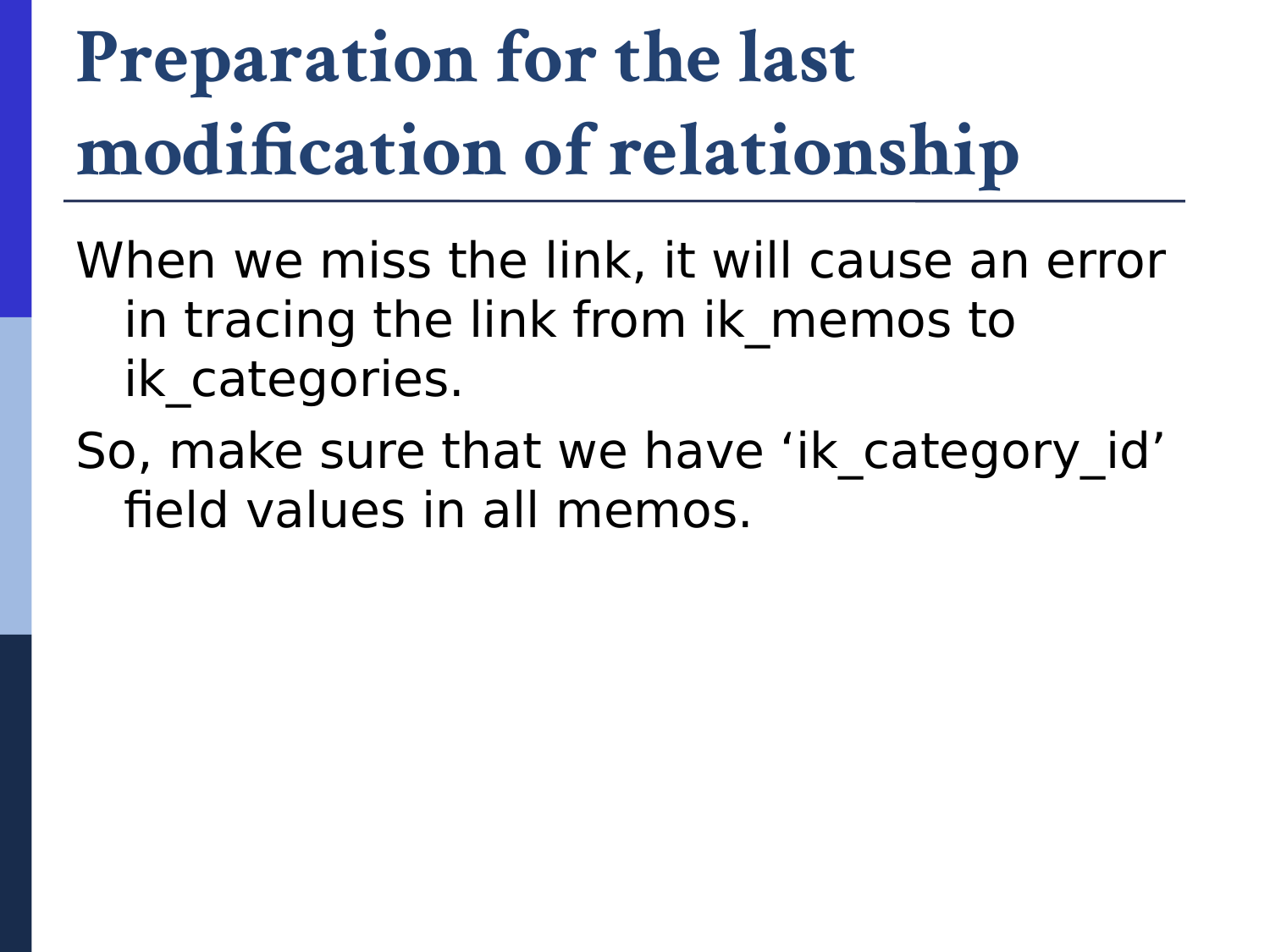

# Preparation for the last modification of relationship
When we miss the link, it will cause an error in tracing the link from ik_memos to ik_categories.
So, make sure that we have ‘ik_category_id’ field values in all memos.